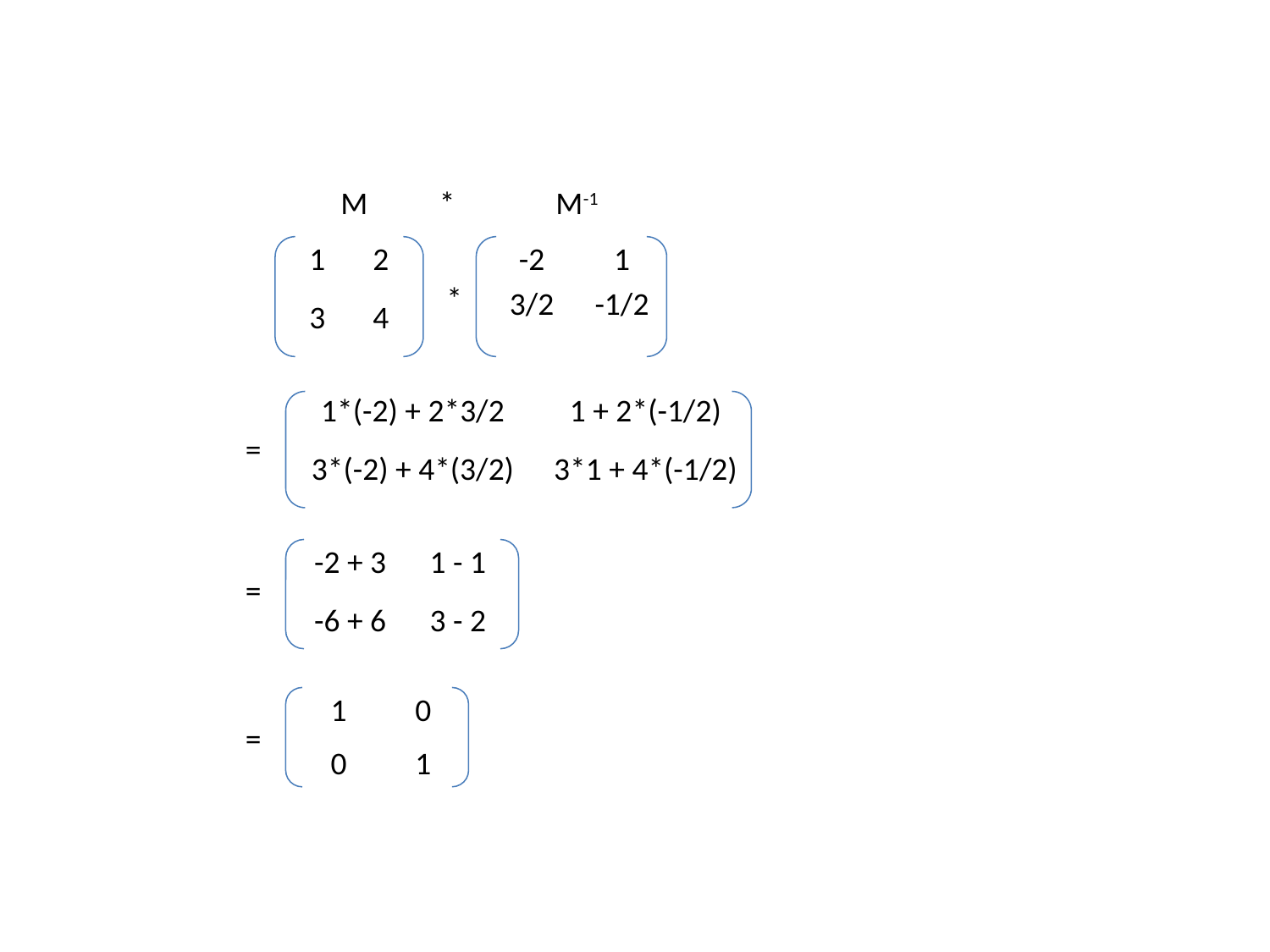

M          *              M-1

| 1 | 2 |
| --- | --- |
| 3 | 4 |
| -2 | 1 |
| --- | --- |
| 3/2 | -1/2 |
*

| 1\*(-2) + 2\*3/2 | 1 + 2\*(-1/2) |
| --- | --- |
| 3\*(-2) + 4\*(3/2) | 3\*1 + 4\*(-1/2) |
=

| -2 + 3 | 1 - 1 |
| --- | --- |
| -6 + 6 | 3 - 2 |
=

| 1 | 0 |
| --- | --- |
| 0 | 1 |
=